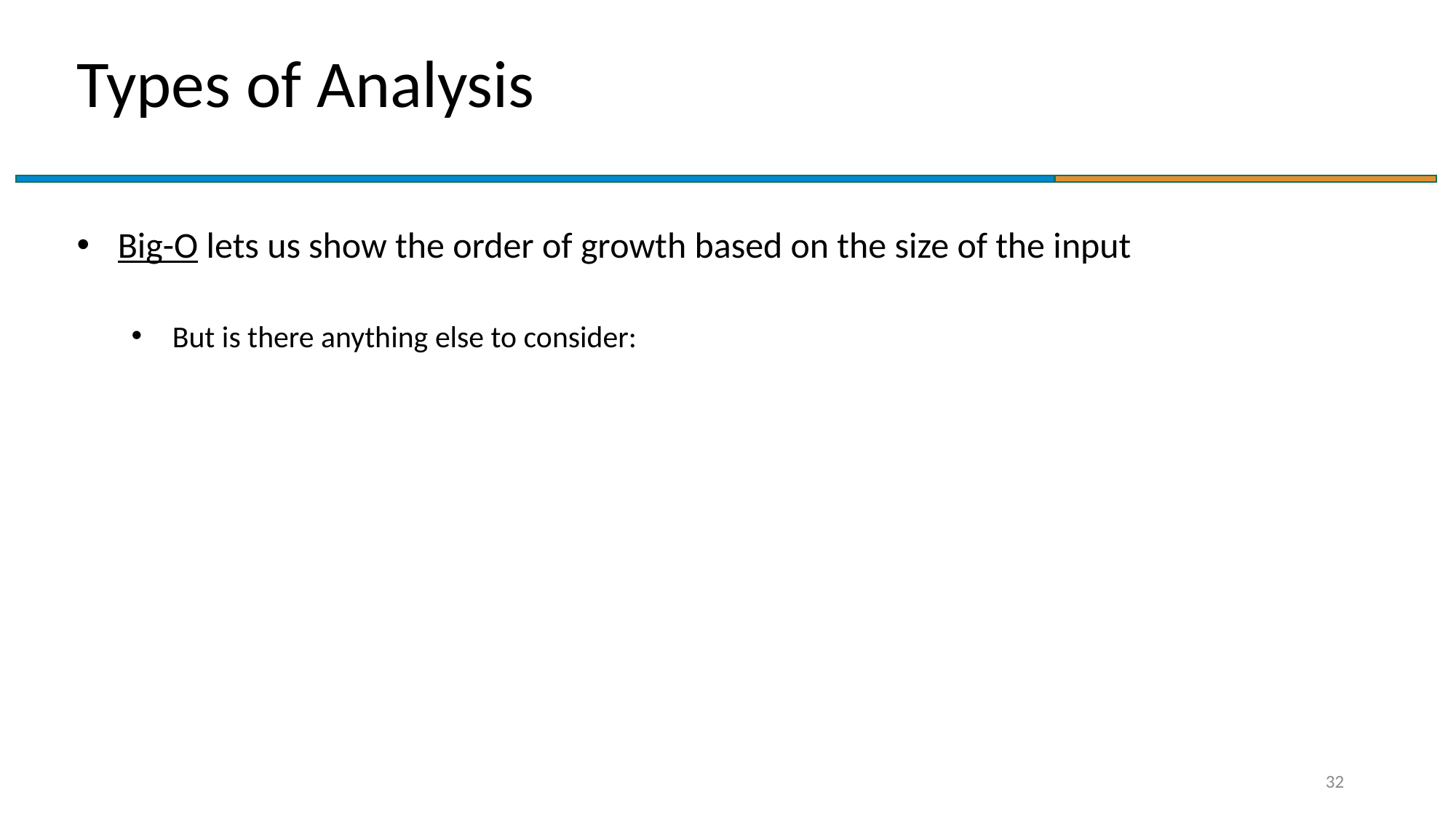

# Types of Analysis

Big-O lets us show the order of growth based on the size of the input

But is there anything else to consider:

32